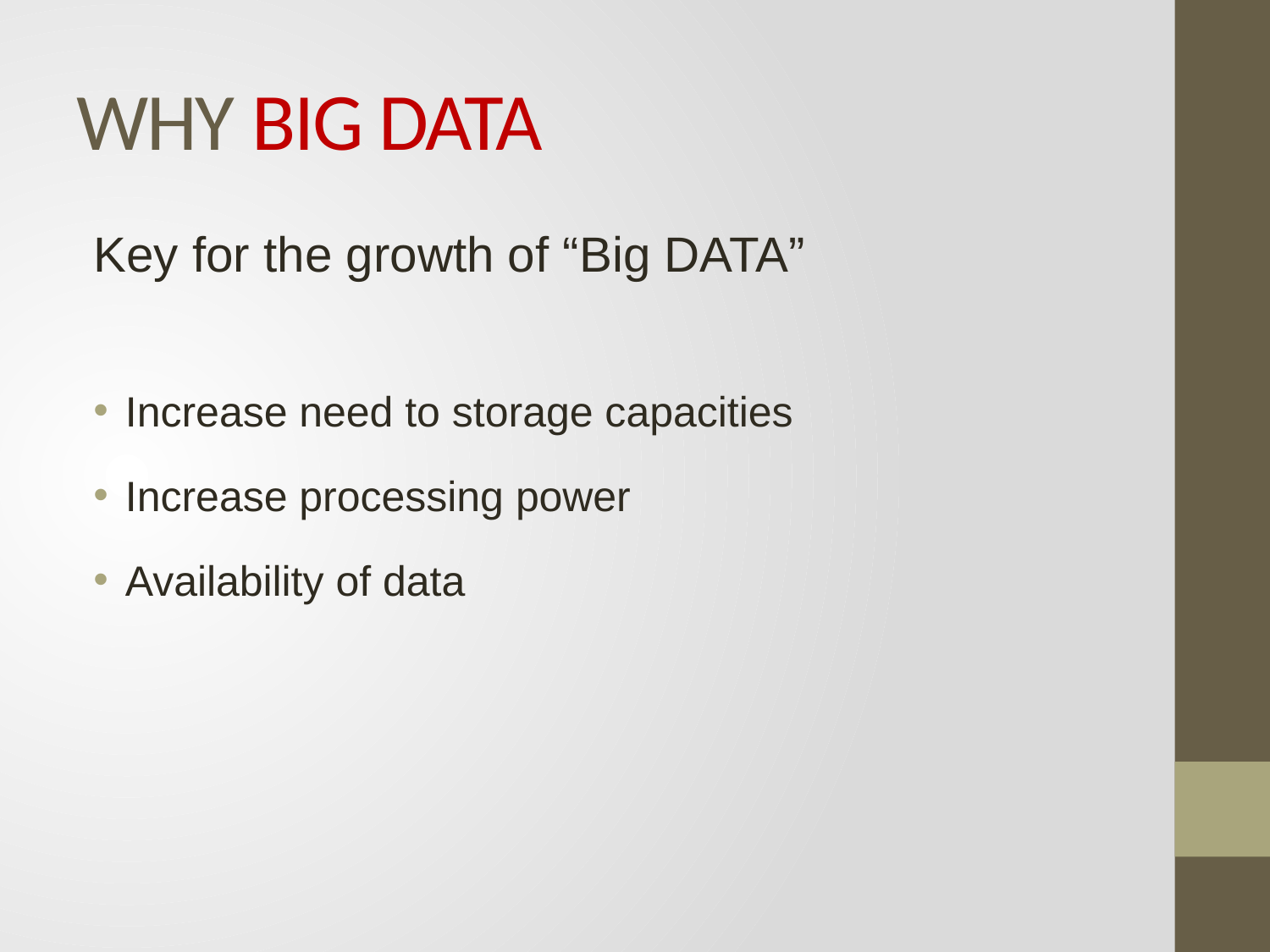

# WHY BIG DATA
Key for the growth of “Big DATA”

Increase need to storage capacities
Increase processing power
Availability of data